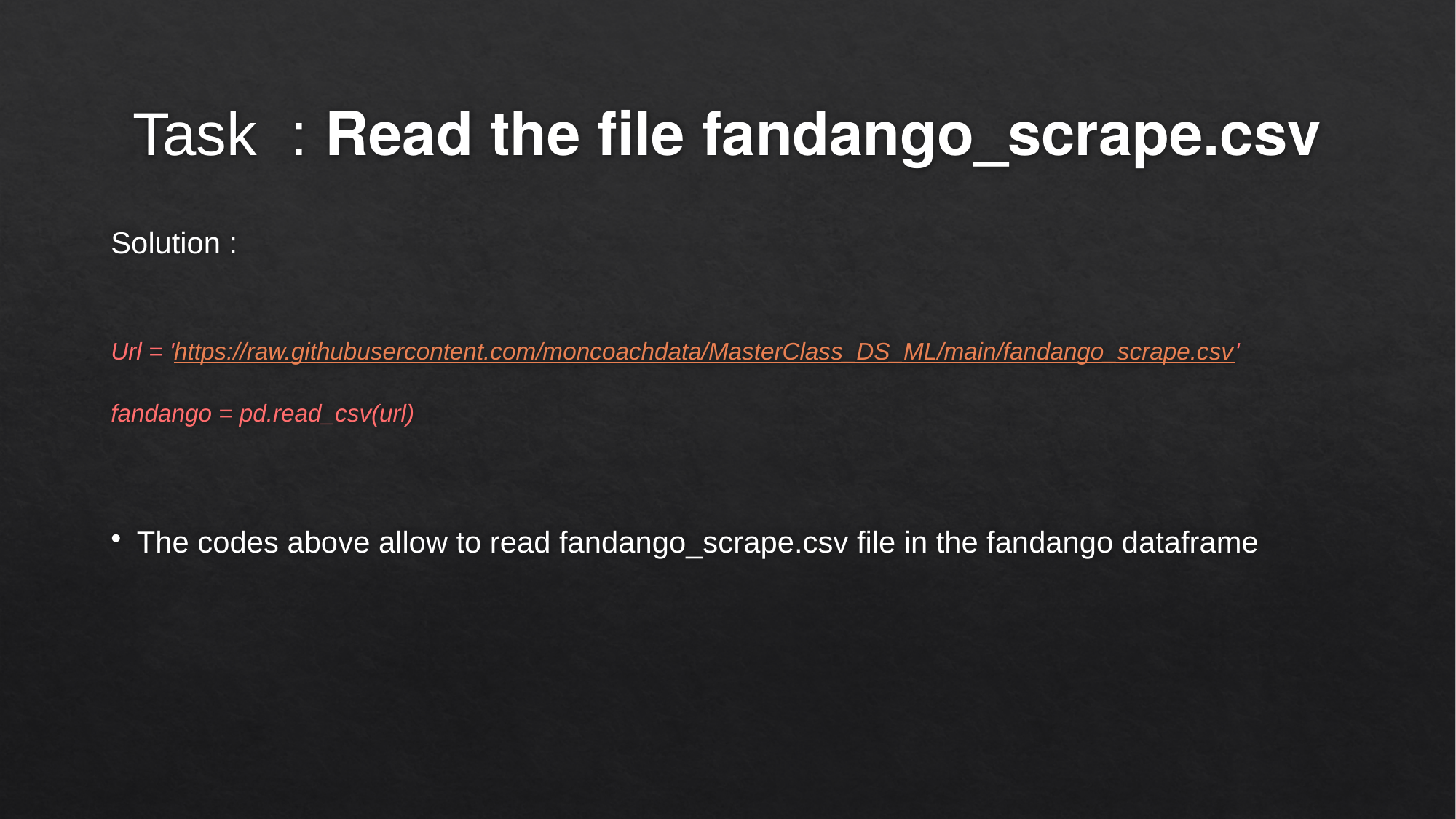

# Task  : Read the file fandango_scrape.csv
Solution :

Url = 'https://raw.githubusercontent.com/moncoachdata/MasterClass_DS_ML/main/fandango_scrape.csv'
fandango = pd.read_csv(url)

The codes above allow to read fandango_scrape.csv file in the fandango dataframe